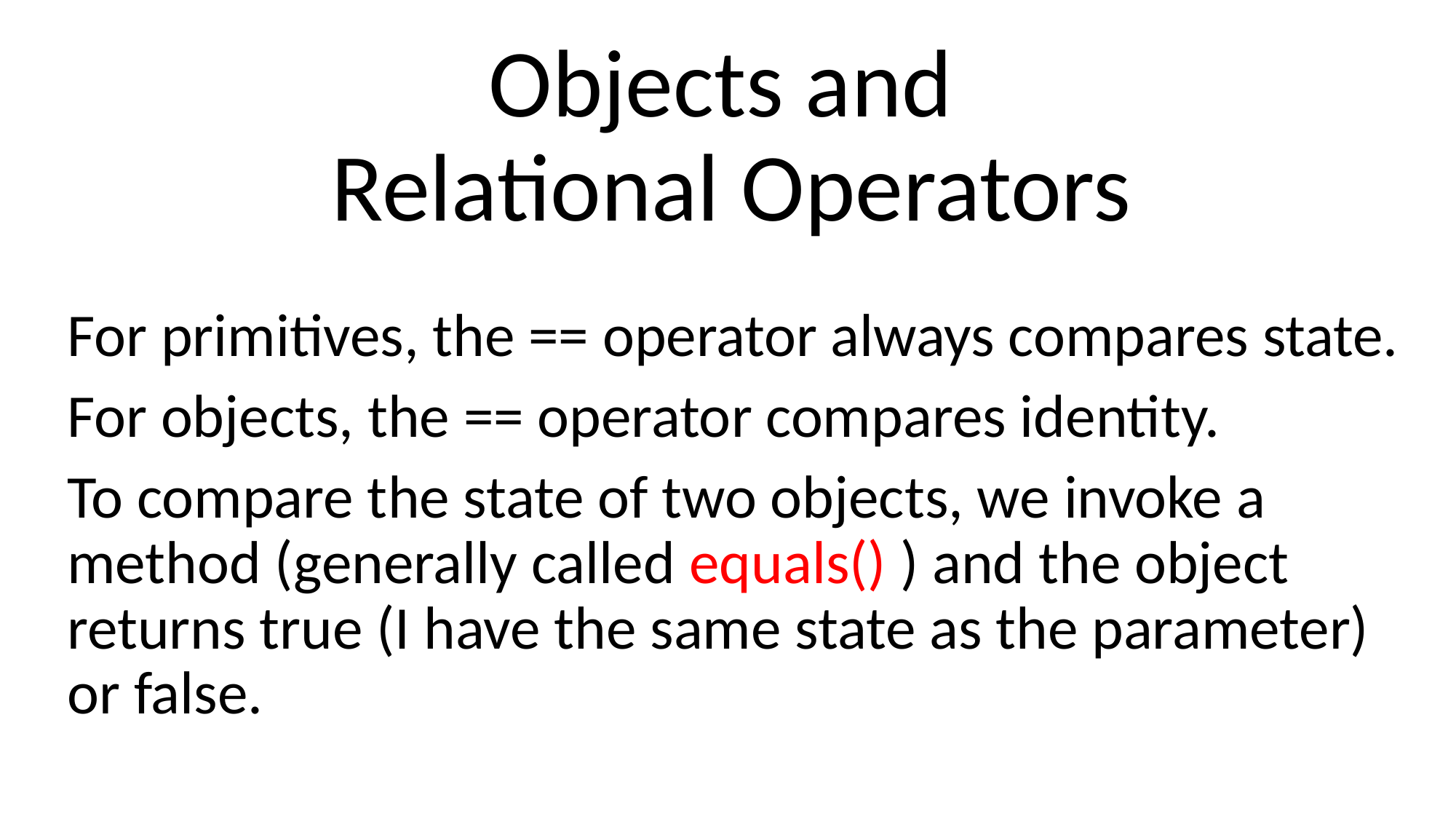

# Objects and Relational Operators
For primitives, the == operator always compares state.
For objects, the == operator compares identity.
To compare the state of two objects, we invoke a method (generally called equals() ) and the object returns true (I have the same state as the parameter) or false.